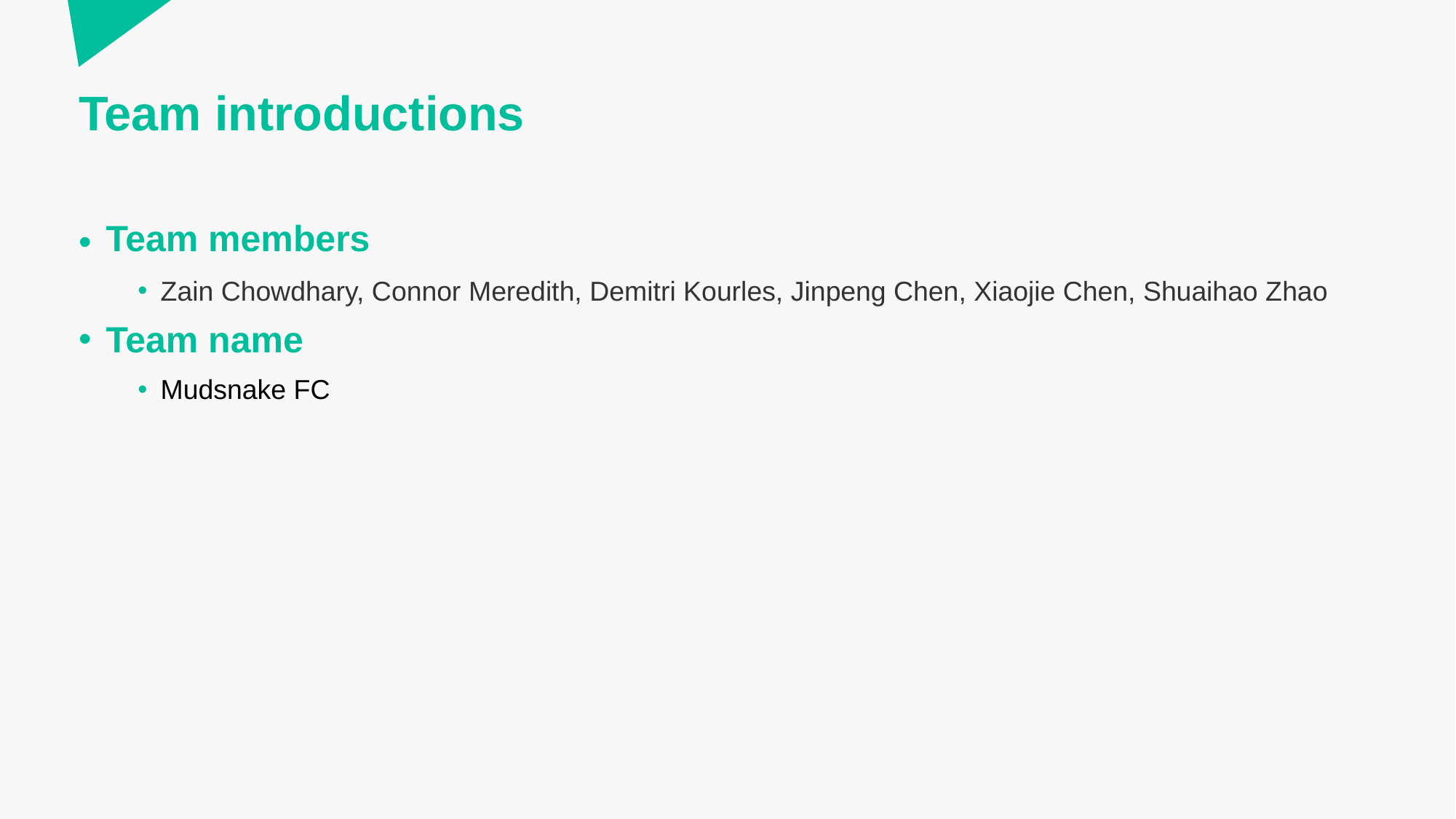

# Team introductions

Team members
Zain Chowdhary, Connor Meredith, Demitri Kourles, Jinpeng Chen, Xiaojie Chen, Shuaihao Zhao
Team name
Mudsnake FC